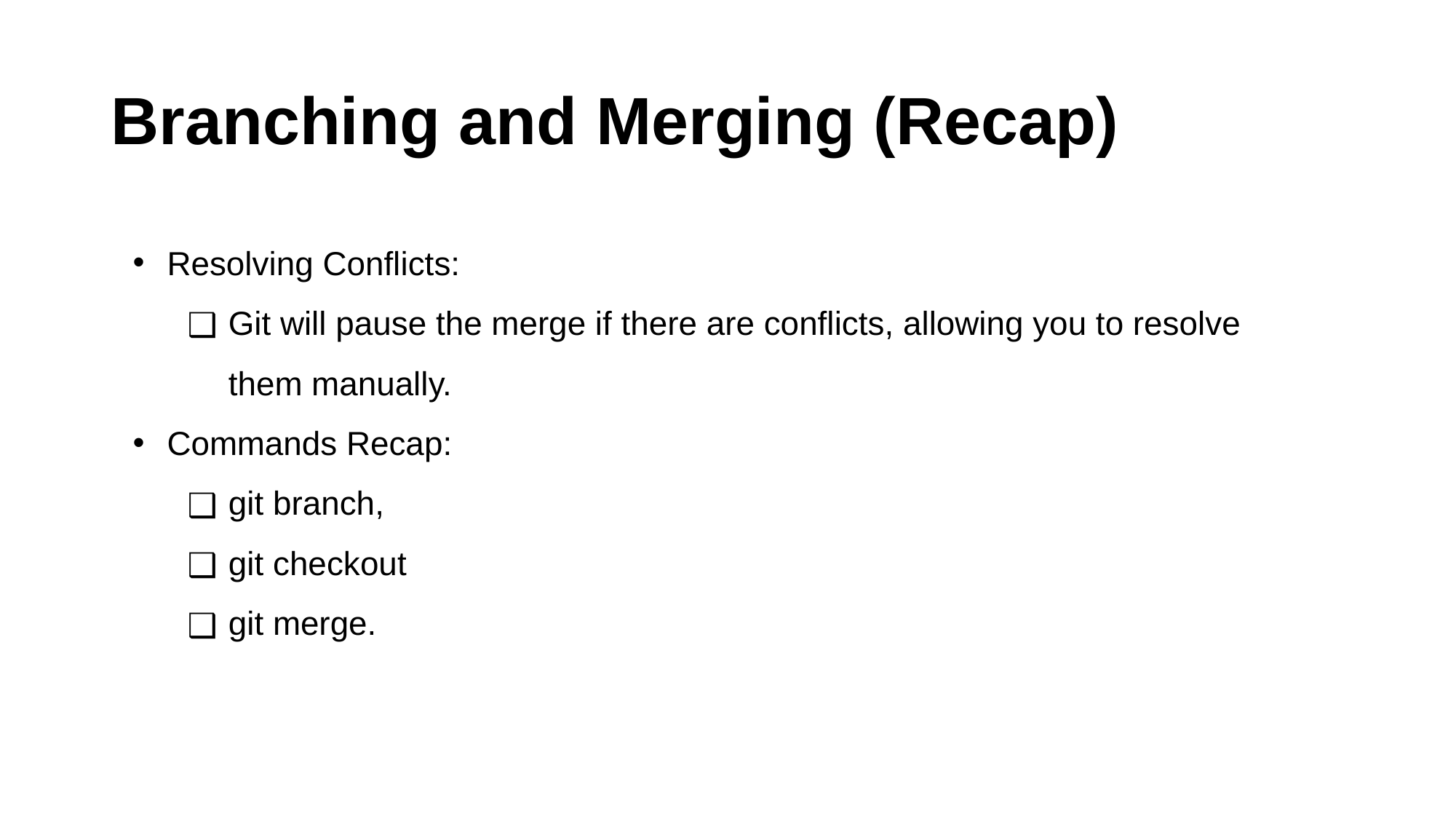

# Branching and Merging (Recap)
Resolving Conflicts:
Git will pause the merge if there are conflicts, allowing you to resolve them manually.
Commands Recap:
git branch,
git checkout
git merge.